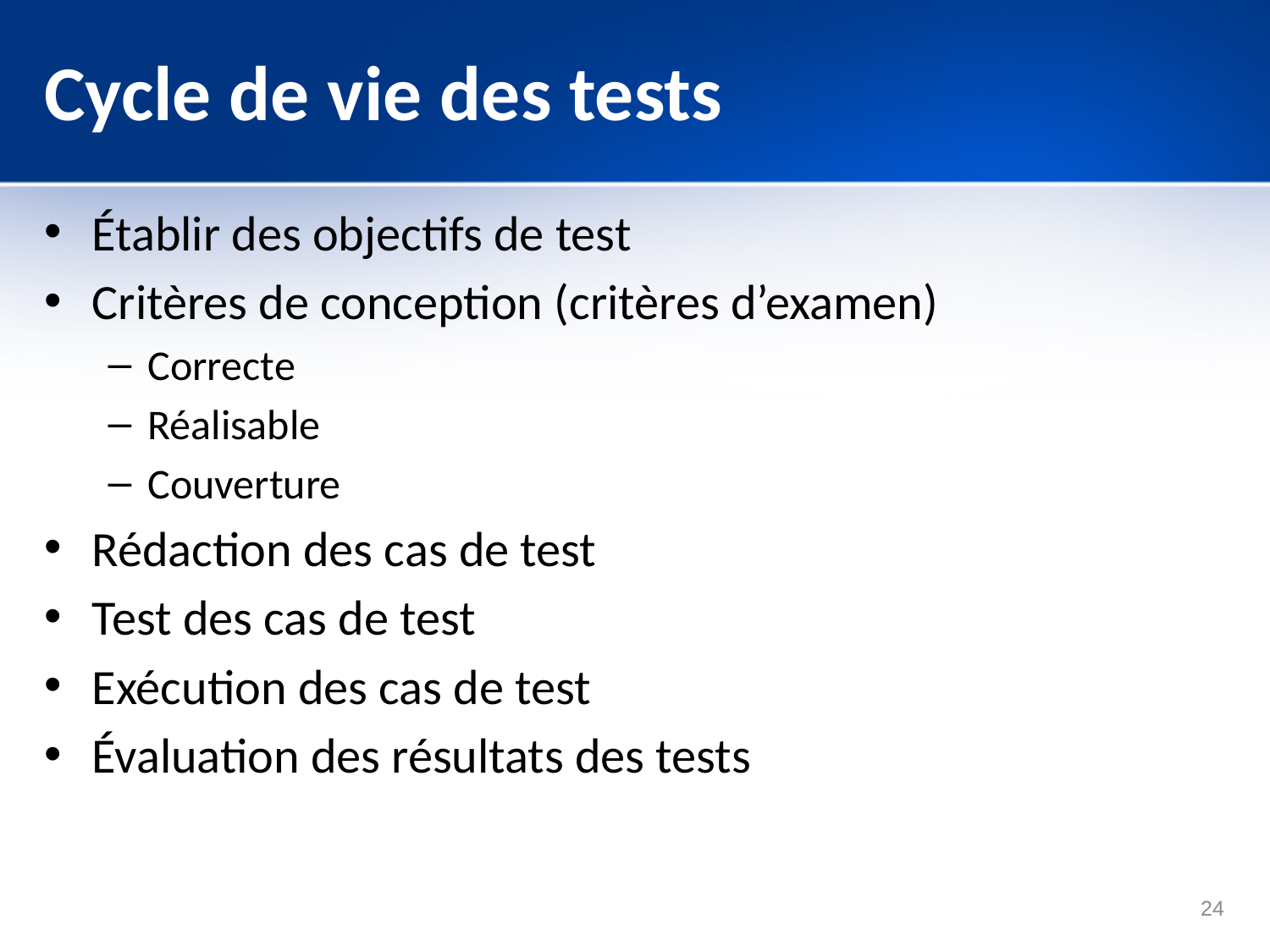

# Cycle de vie des tests

Établir des objectifs de test
Critères de conception (critères d’examen)
Correcte
Réalisable
Couverture
Rédaction des cas de test
Test des cas de test
Exécution des cas de test
Évaluation des résultats des tests
24